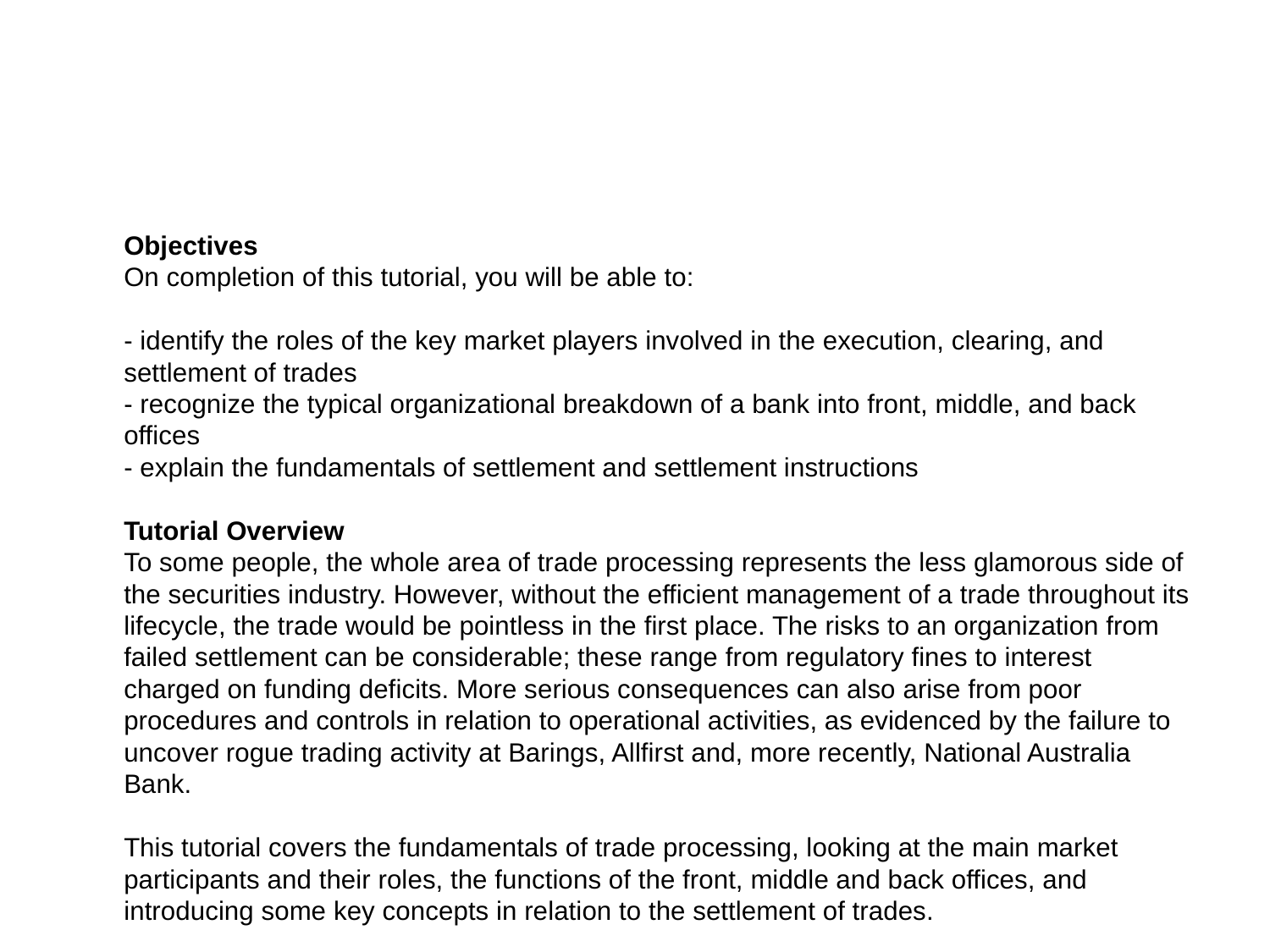

#
	Objectives
On completion of this tutorial, you will be able to:
- identify the roles of the key market players involved in the execution, clearing, and settlement of trades
- recognize the typical organizational breakdown of a bank into front, middle, and back offices
- explain the fundamentals of settlement and settlement instructions
Tutorial Overview
To some people, the whole area of trade processing represents the less glamorous side of the securities industry. However, without the efficient management of a trade throughout its lifecycle, the trade would be pointless in the first place. The risks to an organization from failed settlement can be considerable; these range from regulatory fines to interest charged on funding deficits. More serious consequences can also arise from poor procedures and controls in relation to operational activities, as evidenced by the failure to uncover rogue trading activity at Barings, Allfirst and, more recently, National Australia Bank.
This tutorial covers the fundamentals of trade processing, looking at the main market participants and their roles, the functions of the front, middle and back offices, and introducing some key concepts in relation to the settlement of trades.